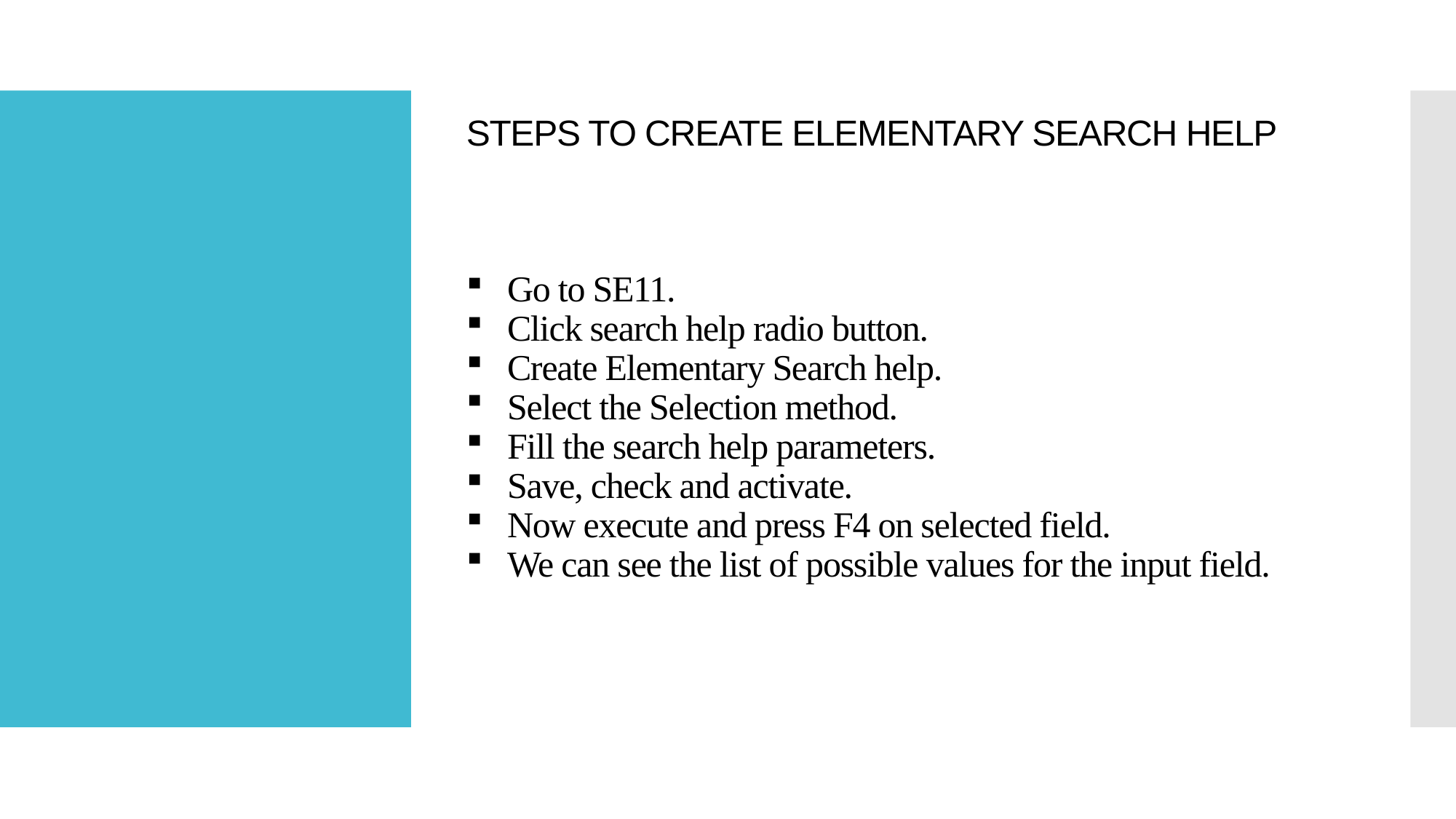

# STEPS TO CREATE ELEMENTARY SEARCH HELP
Go to SE11.
Click search help radio button.
Create Elementary Search help.
Select the Selection method.
Fill the search help parameters.
Save, check and activate.
Now execute and press F4 on selected field.
We can see the list of possible values for the input field.